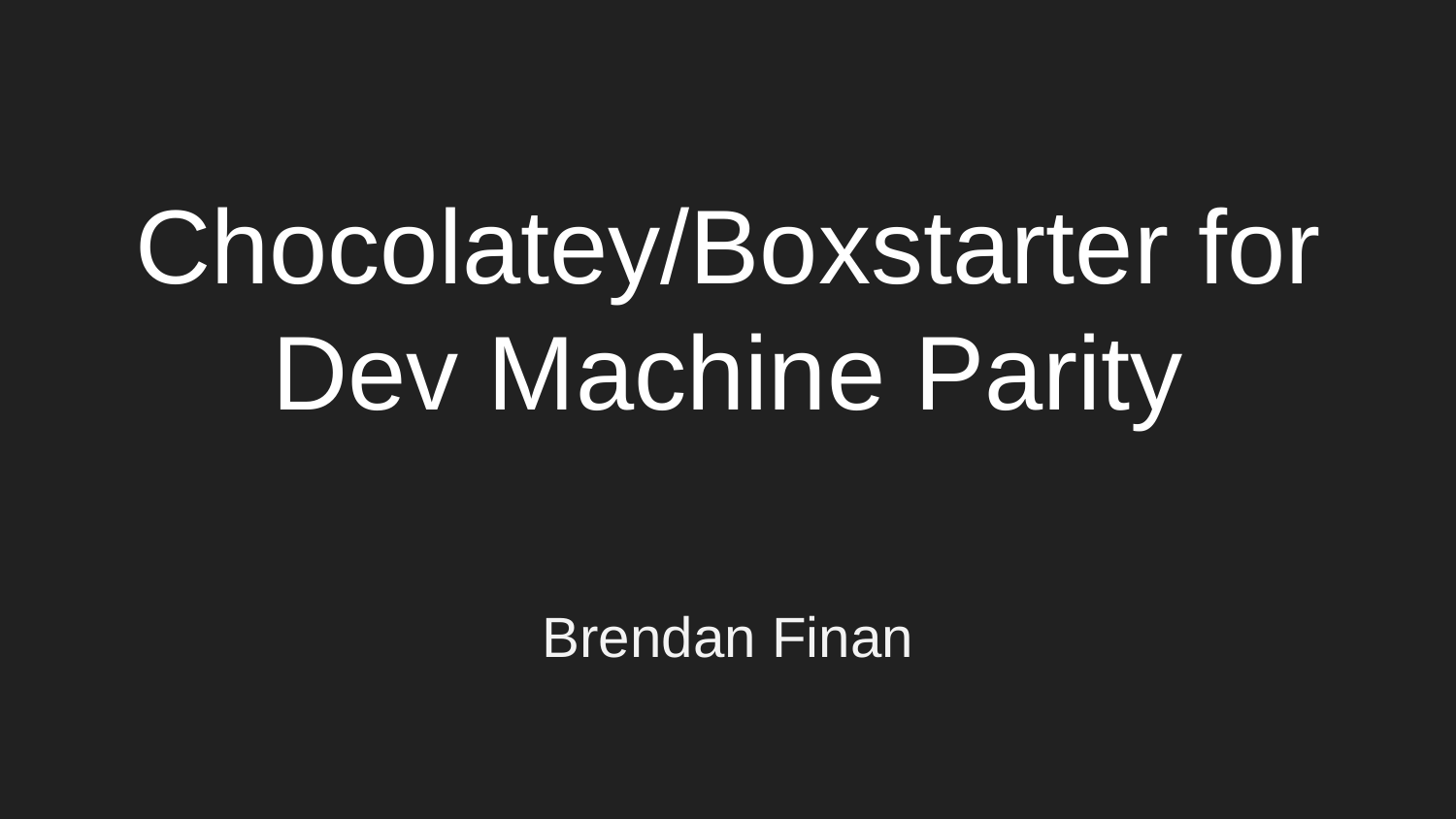

# Chocolatey/Boxstarter for Dev Machine Parity
Brendan Finan